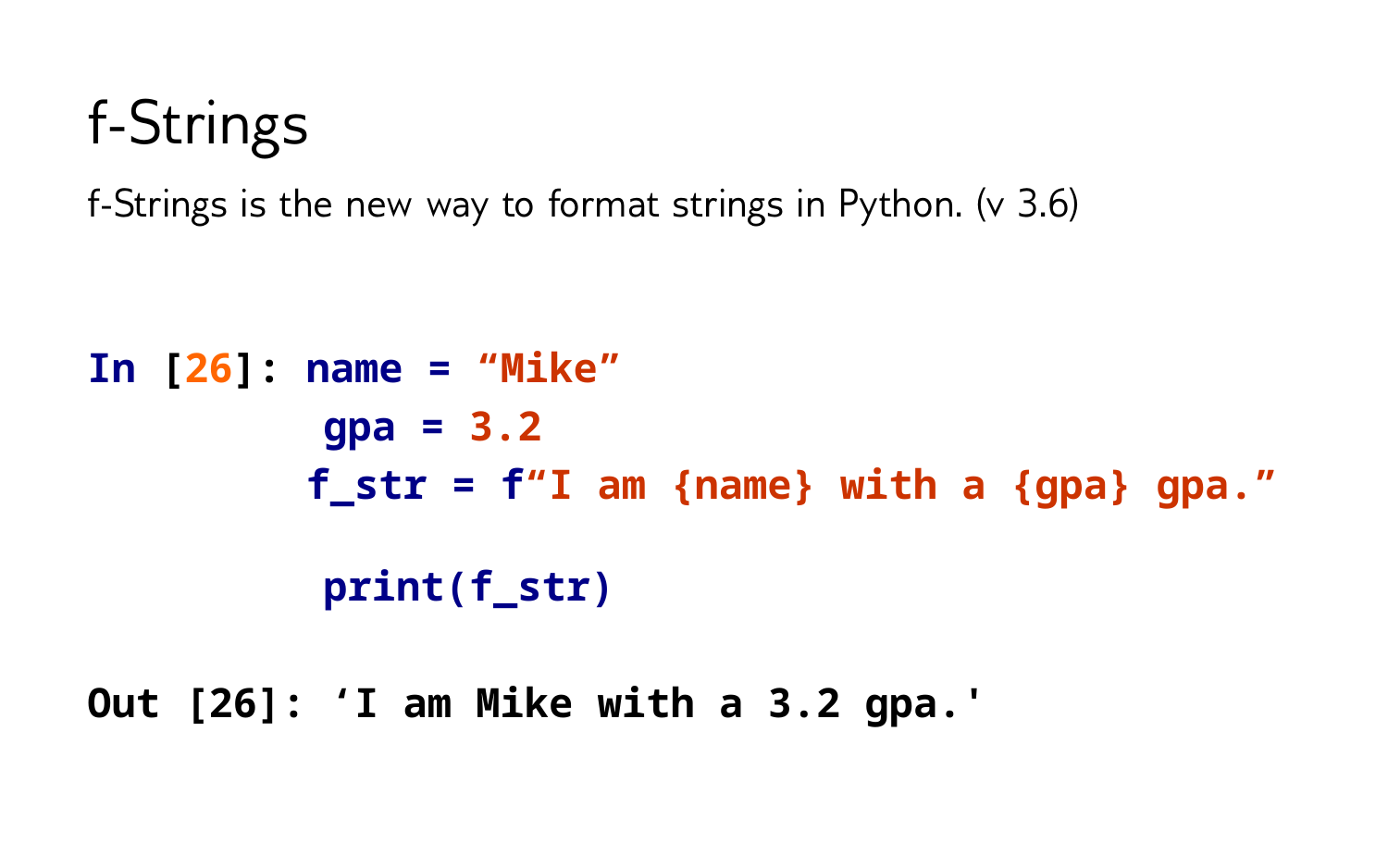

# f-Strings
f-Strings is the new way to format strings in Python. (v 3.6)

In [26]: name = “Mike”
	    gpa = 3.2
         f_str = f“I am {name} with a {gpa} gpa.”
	    print(f_str)

Out [26]: ‘I am Mike with a 3.2 gpa.'